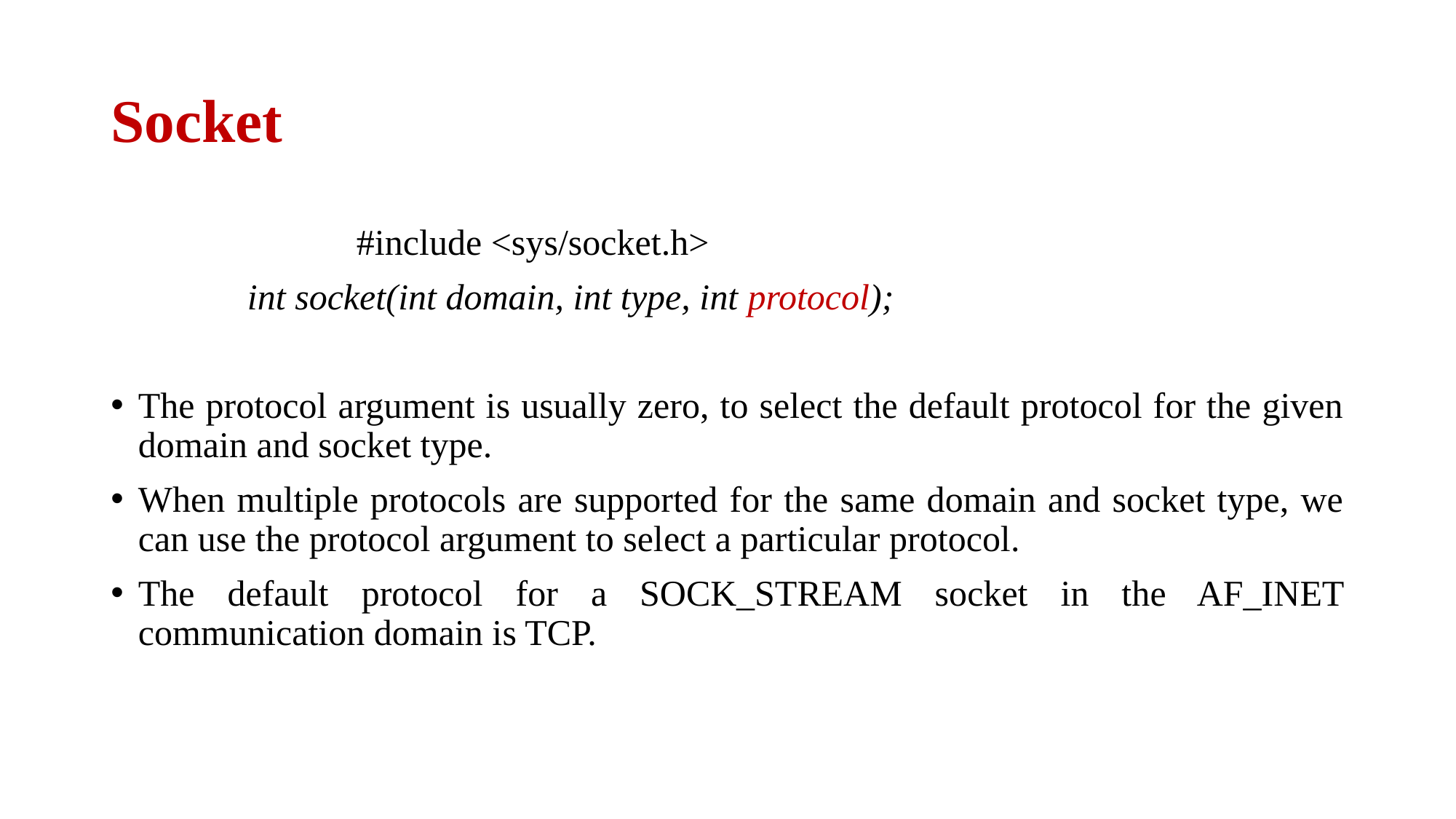

# Socket
			#include <sys/socket.h>
		int socket(int domain, int type, int protocol);

The protocol argument is usually zero, to select the default protocol for the given domain and socket type.
When multiple protocols are supported for the same domain and socket type, we can use the protocol argument to select a particular protocol.
The default protocol for a SOCK_STREAM socket in the AF_INET communication domain is TCP.